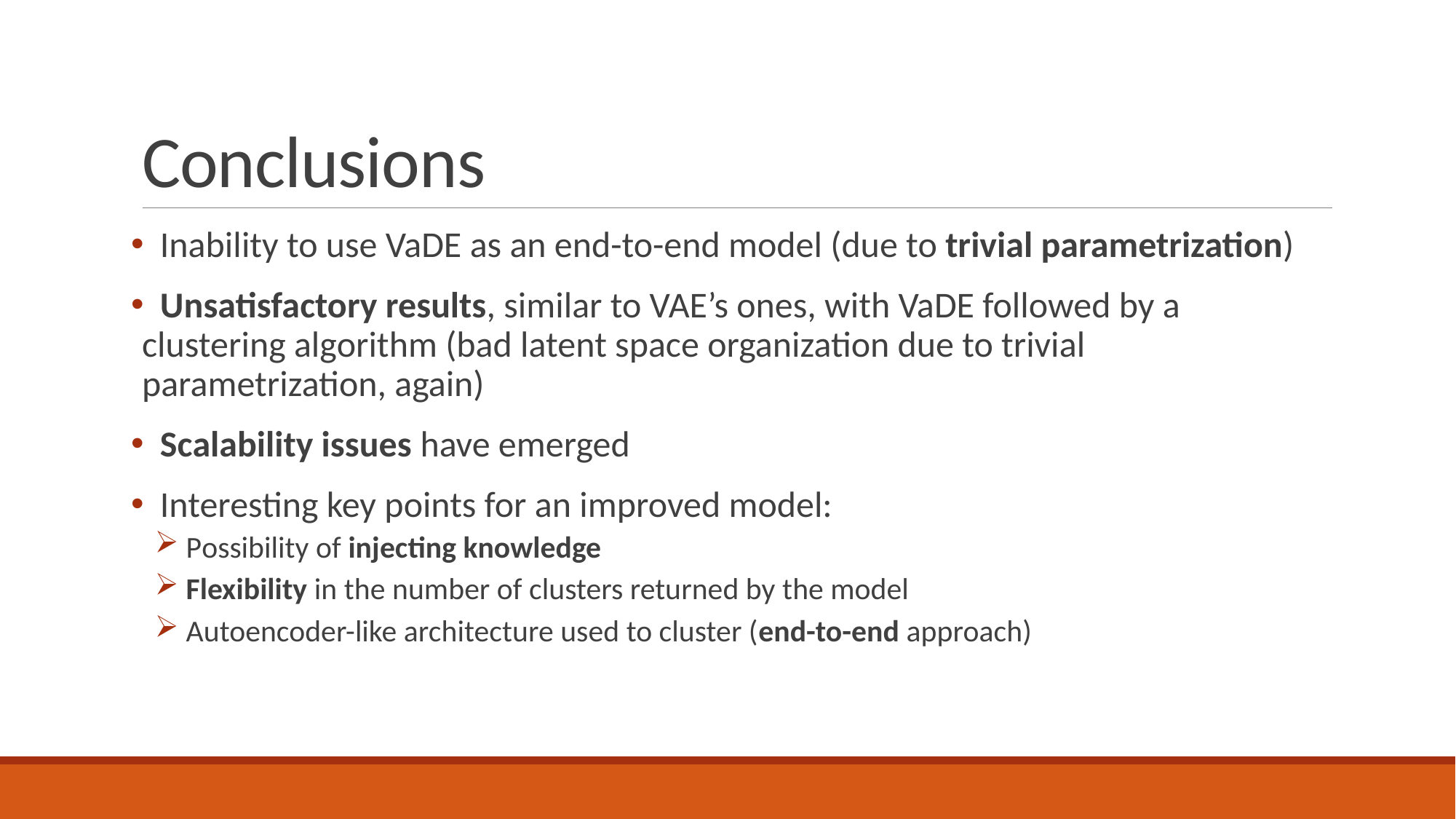

# Conclusions
  Inability to use VaDE as an end-to-end model (due to trivial parametrization)
  Unsatisfactory results, similar to VAE’s ones, with VaDE followed by a clustering algorithm (bad latent space organization due to trivial parametrization, again)
  Scalability issues have emerged
  Interesting key points for an improved model:
 Possibility of injecting knowledge
 Flexibility in the number of clusters returned by the model
 Autoencoder-like architecture used to cluster (end-to-end approach)